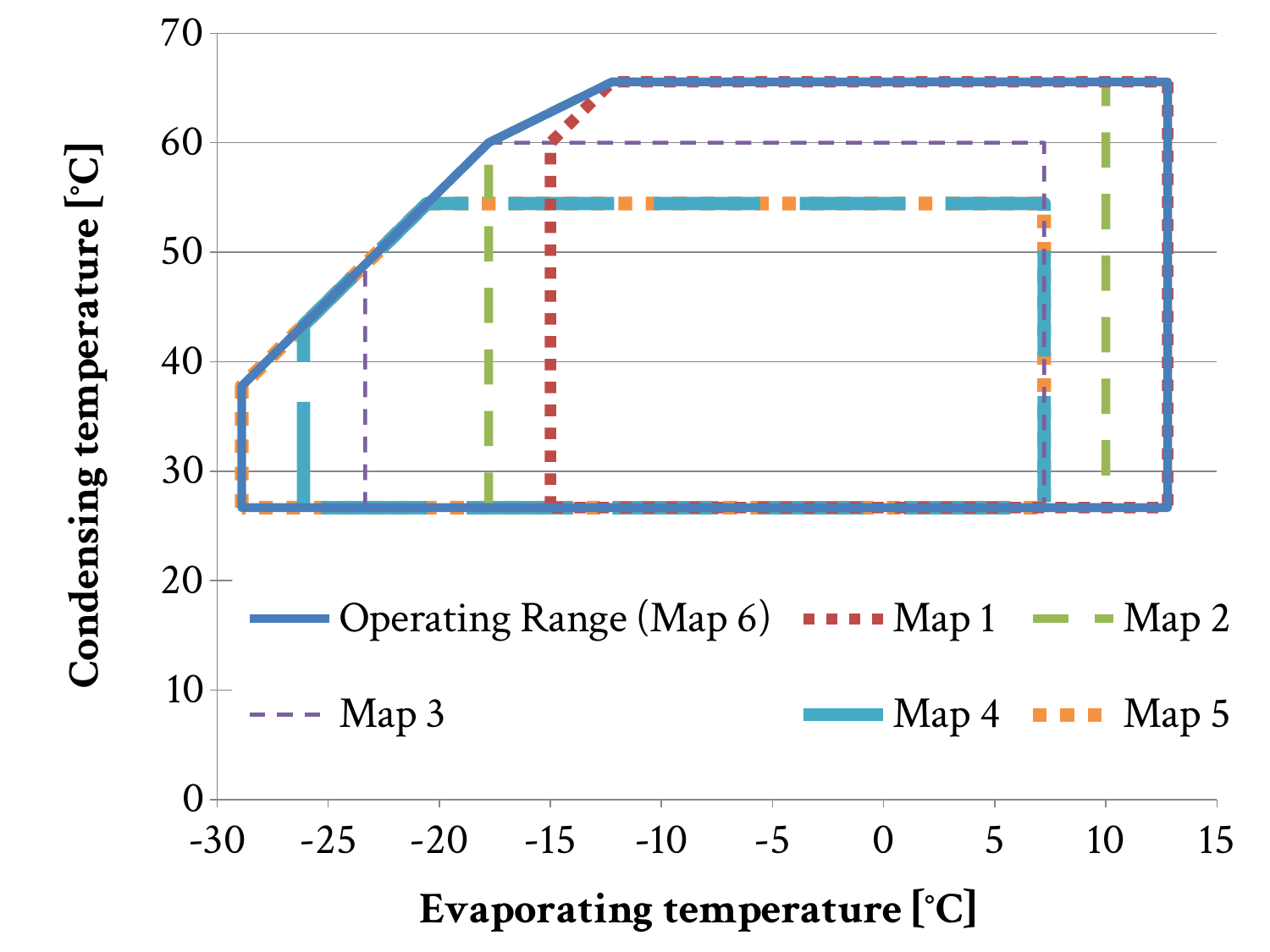

### Chart

| Category |  | Map 1 | Map 2 | Map 3 | Map 4 | Map 5 |
|---|---|---|---|---|---|---|